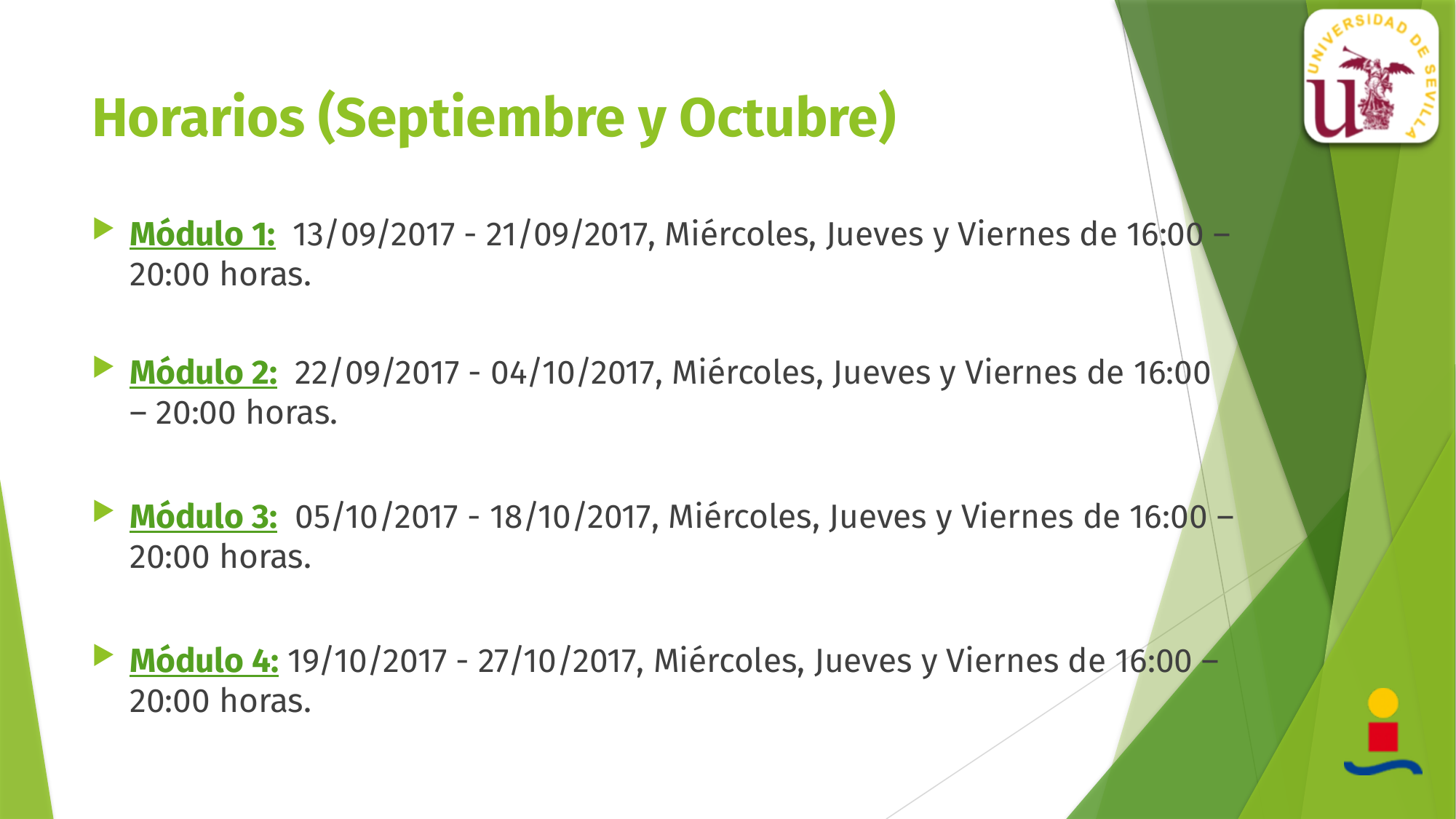

# Horarios (Septiembre y Octubre)
Módulo 1:  13/09/2017 - 21/09/2017, Miércoles, Jueves y Viernes de 16:00 – 20:00 horas.

Módulo 2:  22/09/2017 - 04/10/2017, Miércoles, Jueves y Viernes de 16:00 – 20:00 horas.

Módulo 3:  05/10/2017 - 18/10/2017, Miércoles, Jueves y Viernes de 16:00 – 20:00 horas.

Módulo 4: 19/10/2017 - 27/10/2017, Miércoles, Jueves y Viernes de 16:00 – 20:00 horas.